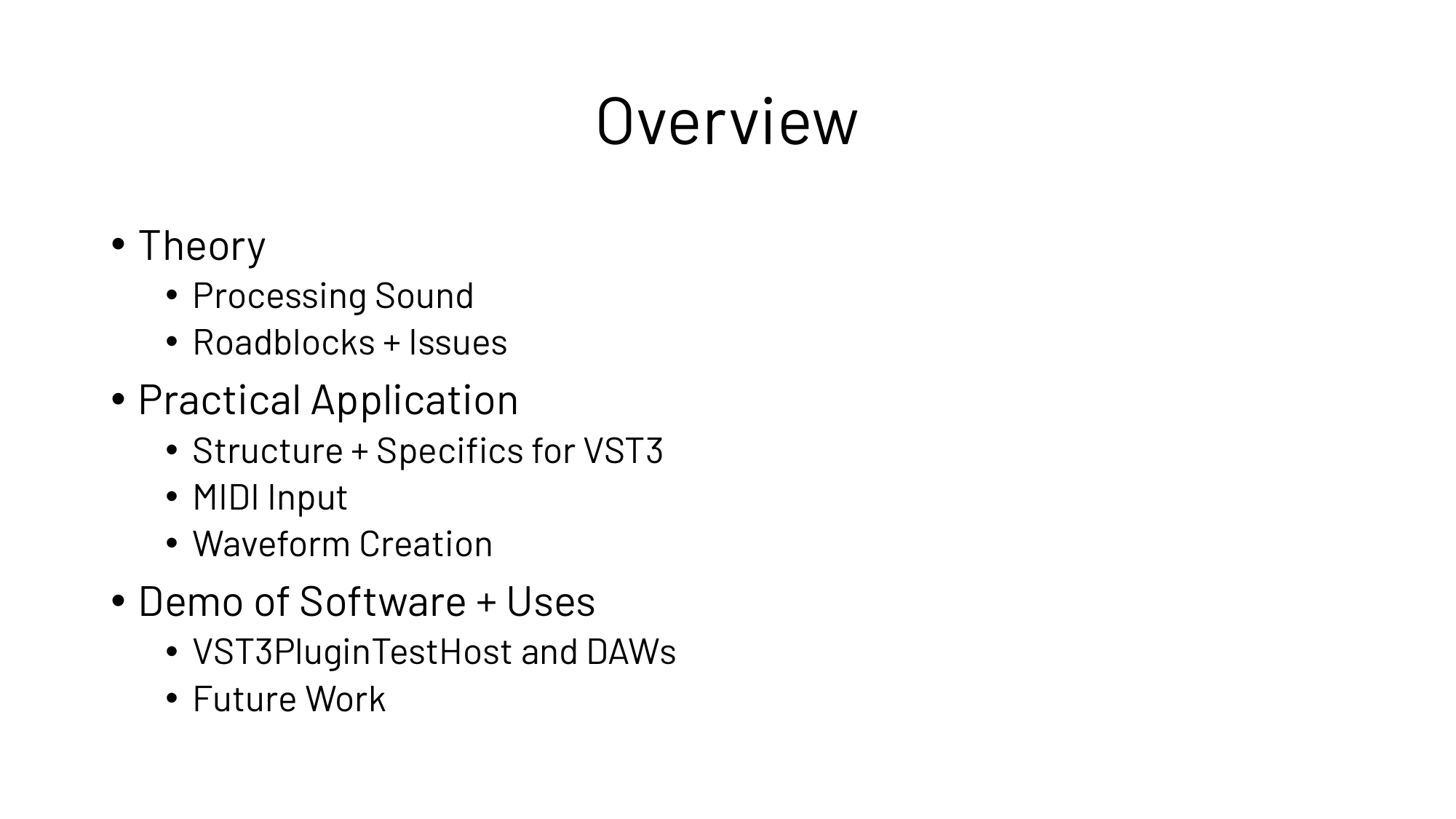

# Overview
Theory
Processing Sound
Roadblocks + Issues
Practical Application
Structure + Specifics for VST3
MIDI Input
Waveform Creation
Demo of Software + Uses
VST3PluginTestHost and DAWs
Future Work